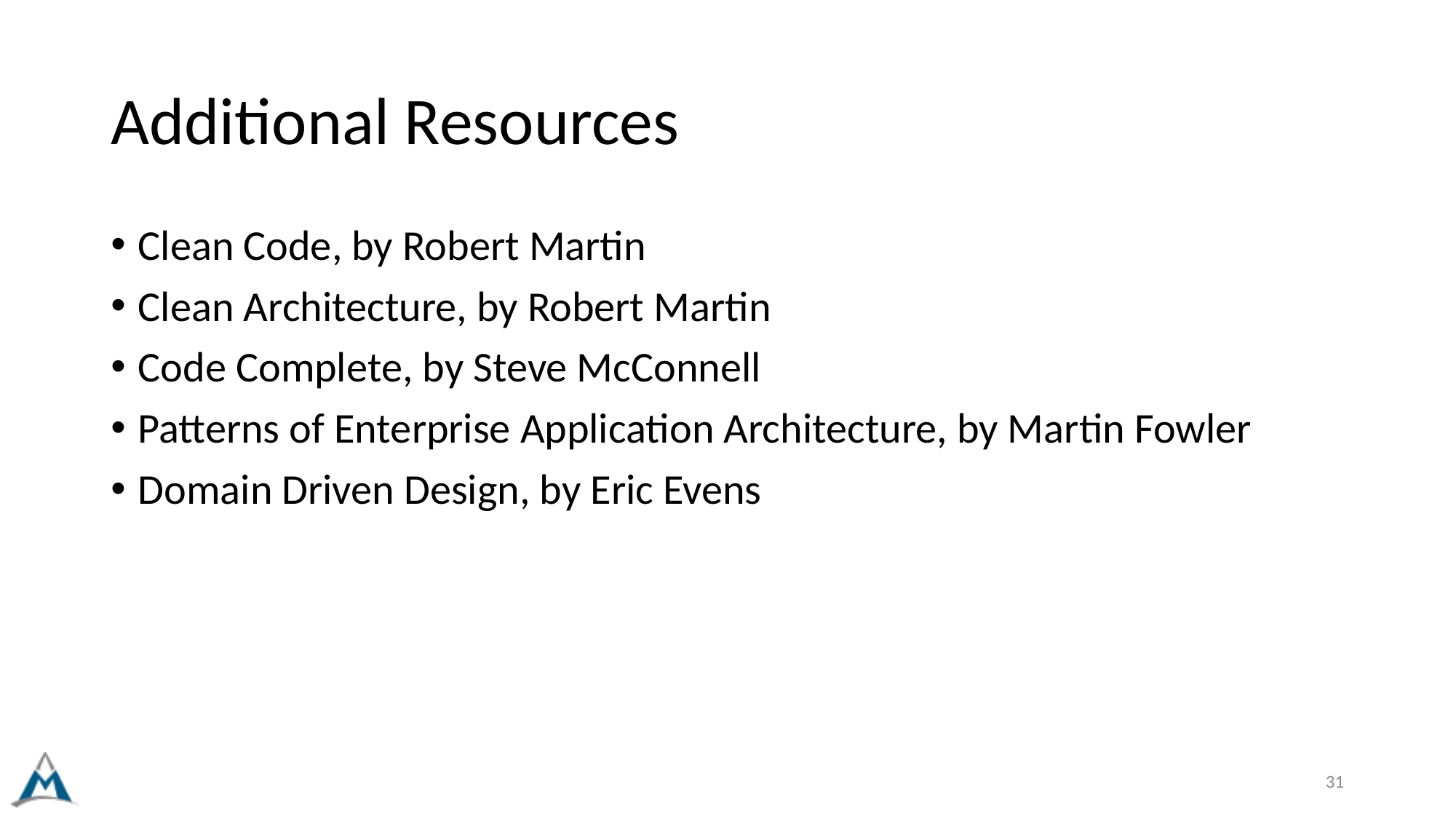

# Additional Resources
Clean Code, by Robert Martin
Clean Architecture, by Robert Martin
Code Complete, by Steve McConnell
Patterns of Enterprise Application Architecture, by Martin Fowler
Domain Driven Design, by Eric Evens
31